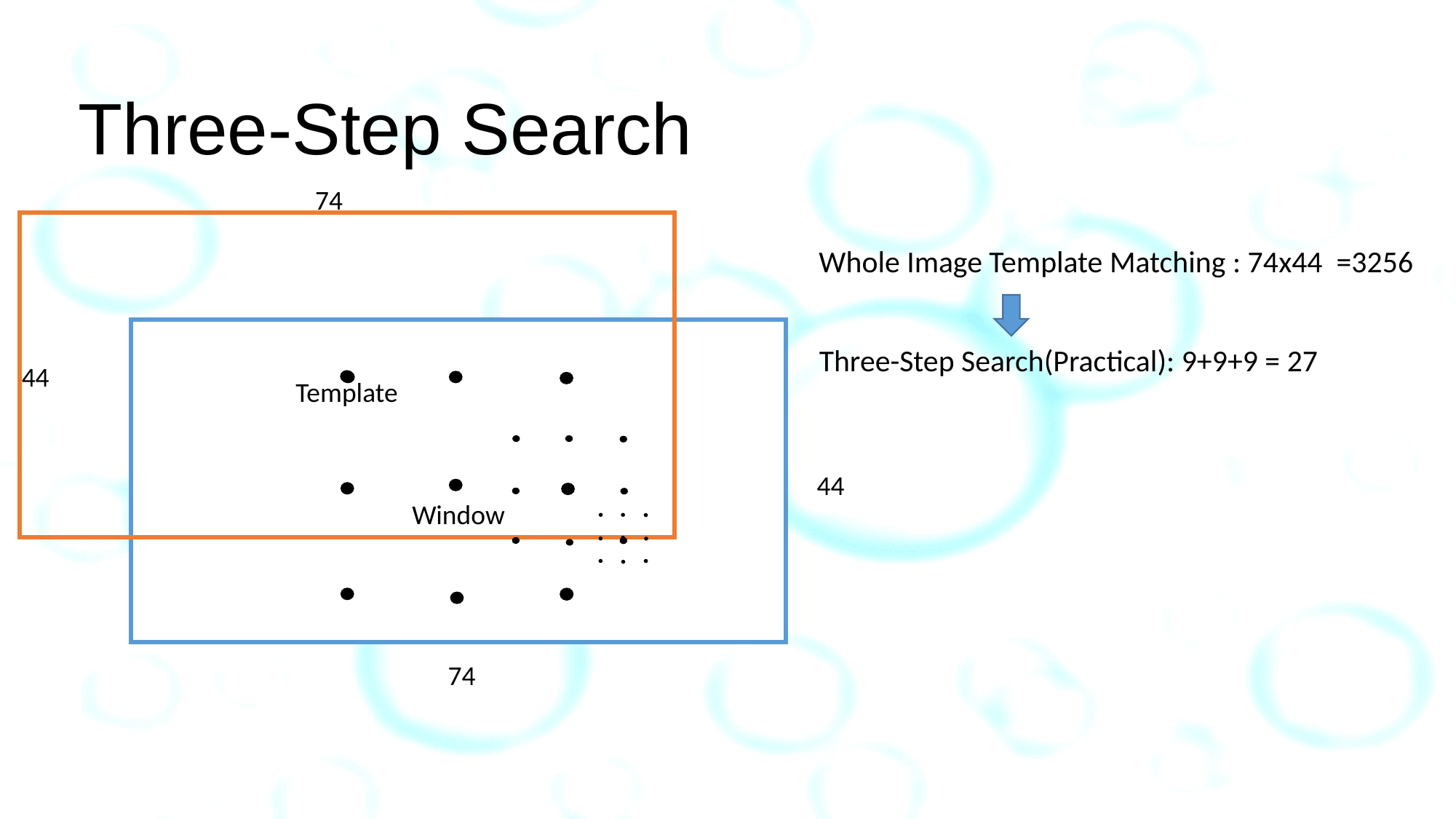

Three-Step Search
74

Template

44
Whole Image Template Matching : 74x44  =3256

Window
Three-Step Search(Practical): 9+9+9 = 27

44

74